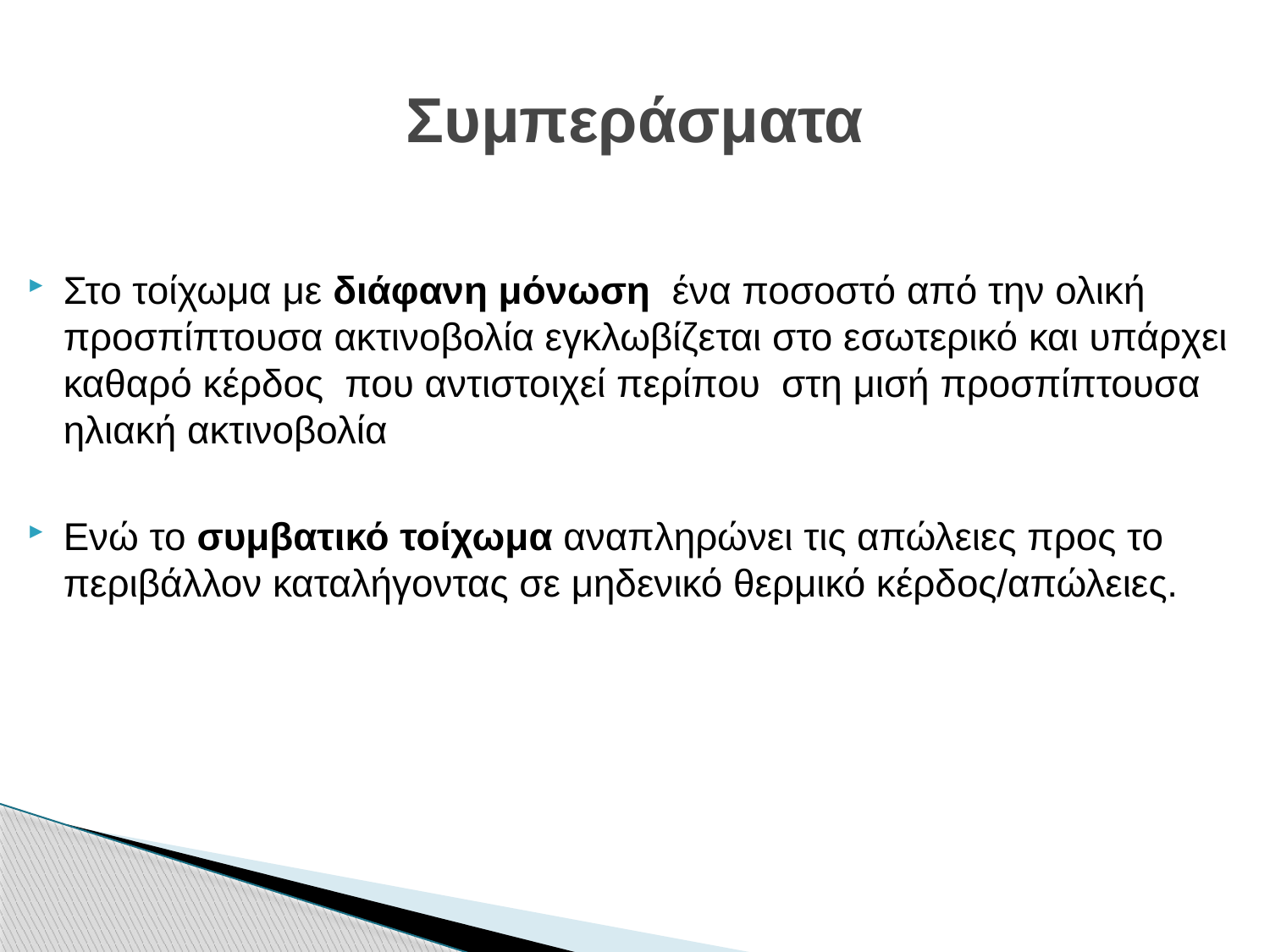

# Συμπεράσματα

Στο τοίχωμα με διάφανη μόνωση  ένα ποσοστό από την ολική προσπίπτουσα ακτινοβολία εγκλωβίζεται στο εσωτερικό και υπάρχει καθαρό κέρδος  που αντιστοιχεί περίπου  στη μισή προσπίπτουσα ηλιακή ακτινοβολία

Ενώ το συμβατικό τοίχωμα αναπληρώνει τις απώλειες προς το περιβάλλον καταλήγοντας σε μηδενικό θερμικό κέρδος/απώλειες.